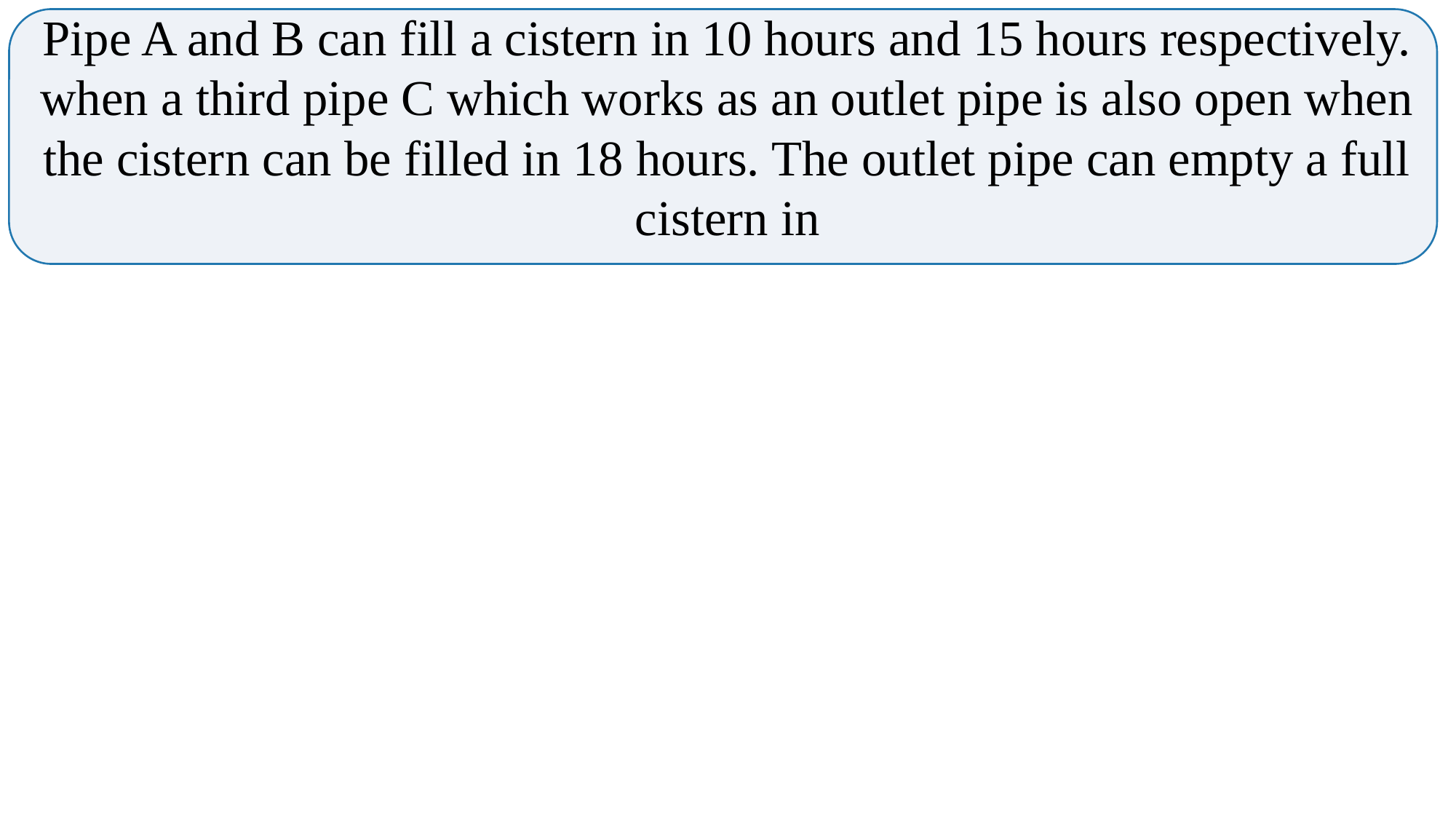

Pipe A and B can fill a cistern in 10 hours and 15 hours respectively. when a third pipe C which works as an outlet pipe is also open when the cistern can be filled in 18 hours. The outlet pipe can empty a full cistern in